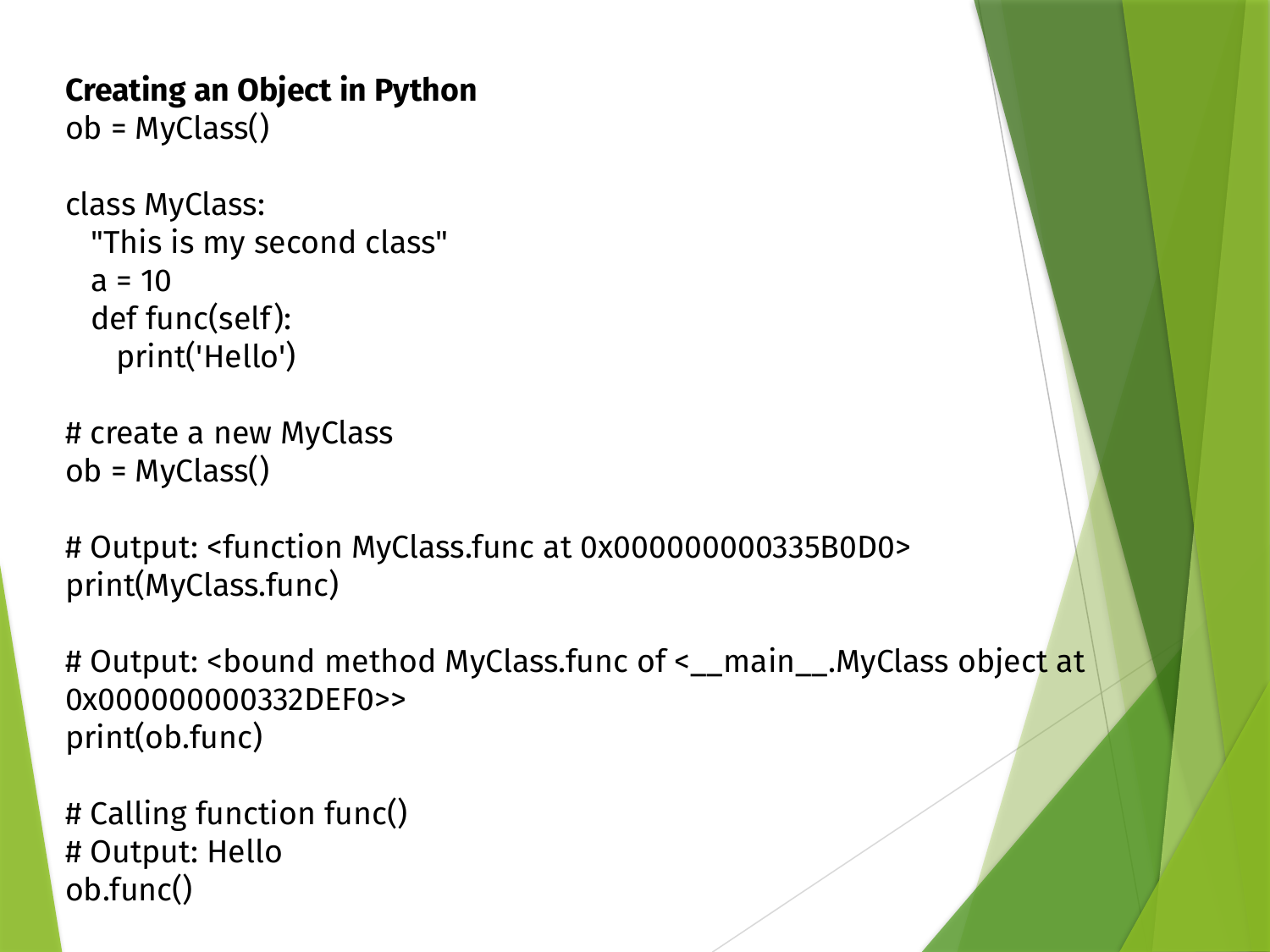

Creating an Object in Python
ob = MyClass()

class MyClass:
   "This is my second class"
   a = 10
   def func(self):
      print('Hello')

# create a new MyClass
ob = MyClass()

# Output: <function MyClass.func at 0x000000000335B0D0>
print(MyClass.func)

# Output: <bound method MyClass.func of <__main__.MyClass object at 0x000000000332DEF0>>
print(ob.func)

# Calling function func()
# Output: Hello
ob.func()